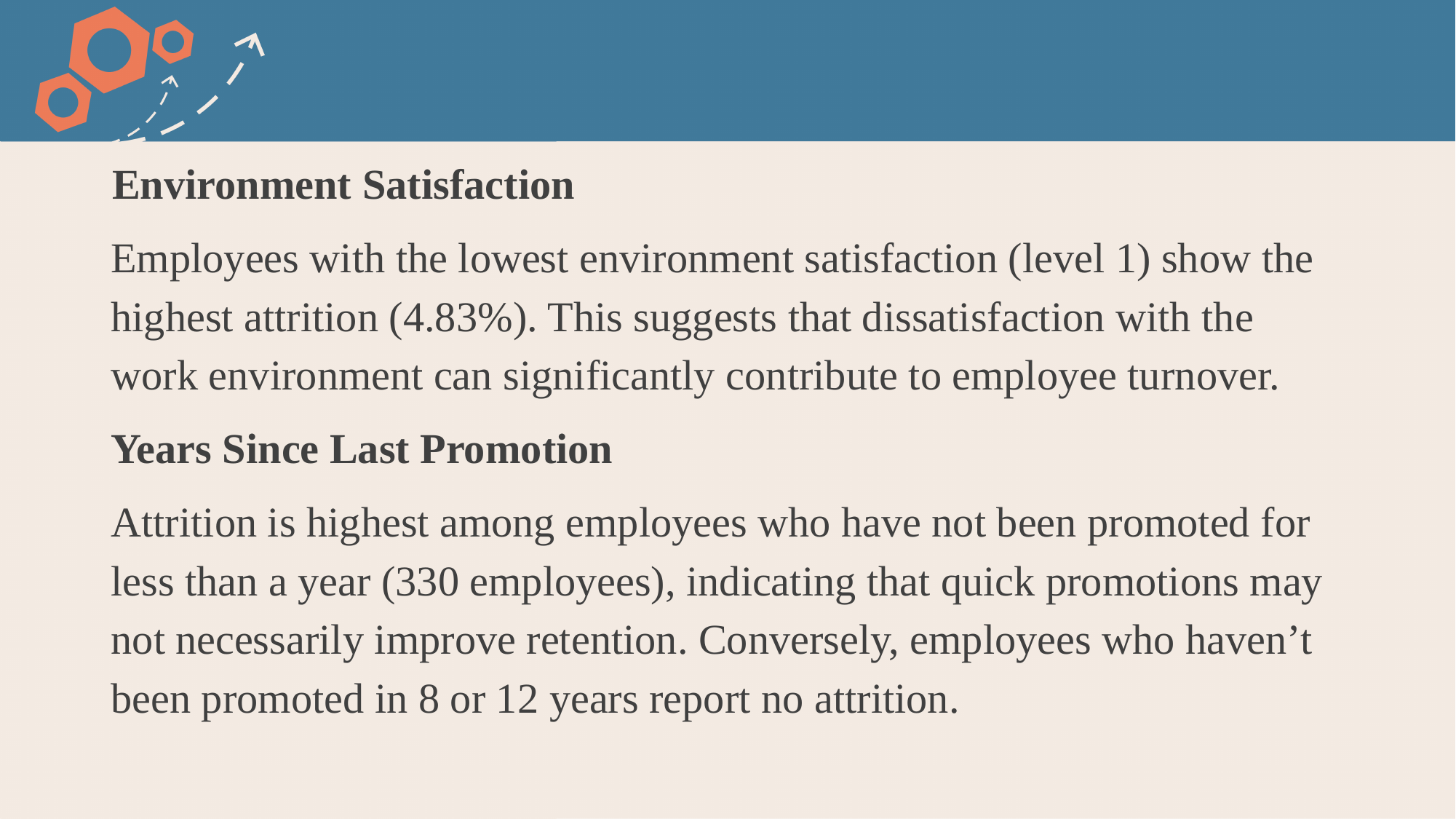

Environment Satisfaction
Employees with the lowest environment satisfaction (level 1) show the highest attrition (4.83%). This suggests that dissatisfaction with the work environment can significantly contribute to employee turnover.
Years Since Last Promotion
Attrition is highest among employees who have not been promoted for less than a year (330 employees), indicating that quick promotions may not necessarily improve retention. Conversely, employees who haven’t been promoted in 8 or 12 years report no attrition.